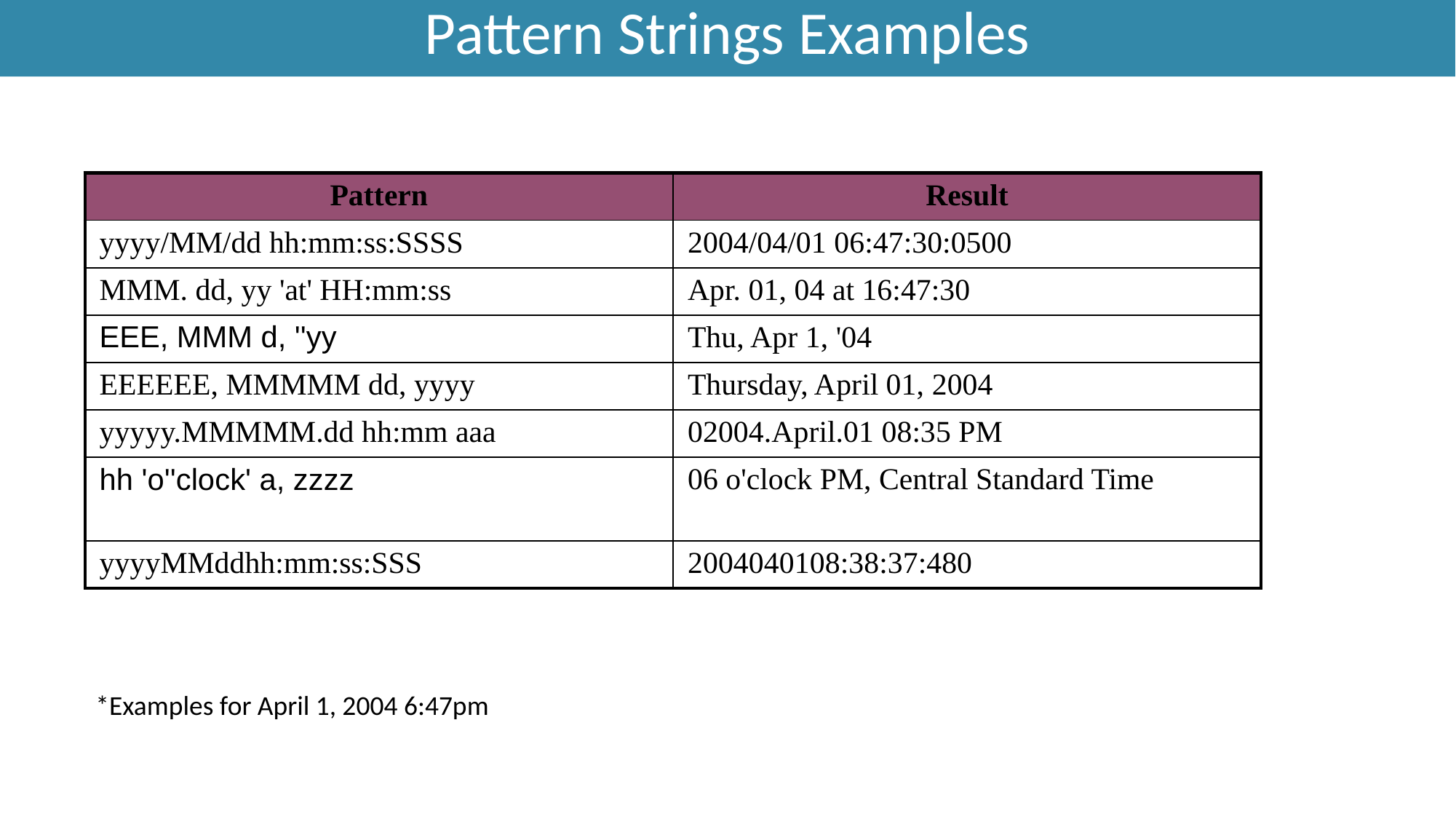

# Pattern Strings Examples
Utility Classes
| Pattern | Result |
| --- | --- |
| yyyy/MM/dd hh:mm:ss:SSSS | 2004/04/01 06:47:30:0500 |
| MMM. dd, yy 'at' HH:mm:ss | Apr. 01, 04 at 16:47:30 |
| EEE, MMM d, ''yy | Thu, Apr 1, '04 |
| EEEEEE, MMMMM dd, yyyy | Thursday, April 01, 2004 |
| yyyyy.MMMMM.dd hh:mm aaa | 02004.April.01 08:35 PM |
| hh 'o''clock' a, zzzz | 06 o'clock PM, Central Standard Time |
| yyyyMMddhh:mm:ss:SSS | 2004040108:38:37:480 |

*Examples for April 1, 2004 6:47pm